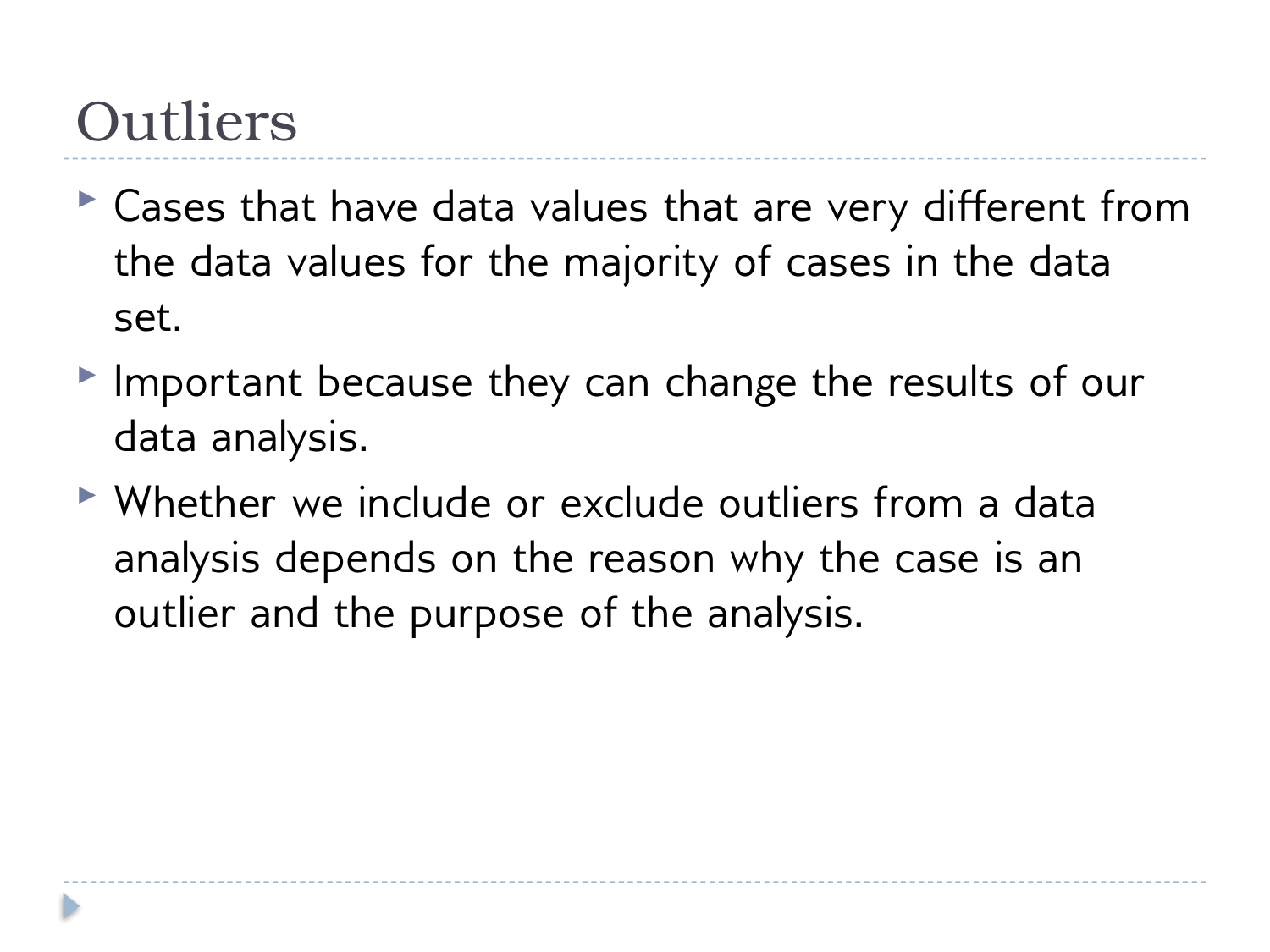

# Outliers
Cases that have data values that are very different from the data values for the majority of cases in the data set.
Important because they can change the results of our data analysis.
Whether we include or exclude outliers from a data analysis depends on the reason why the case is an outlier and the purpose of the analysis.